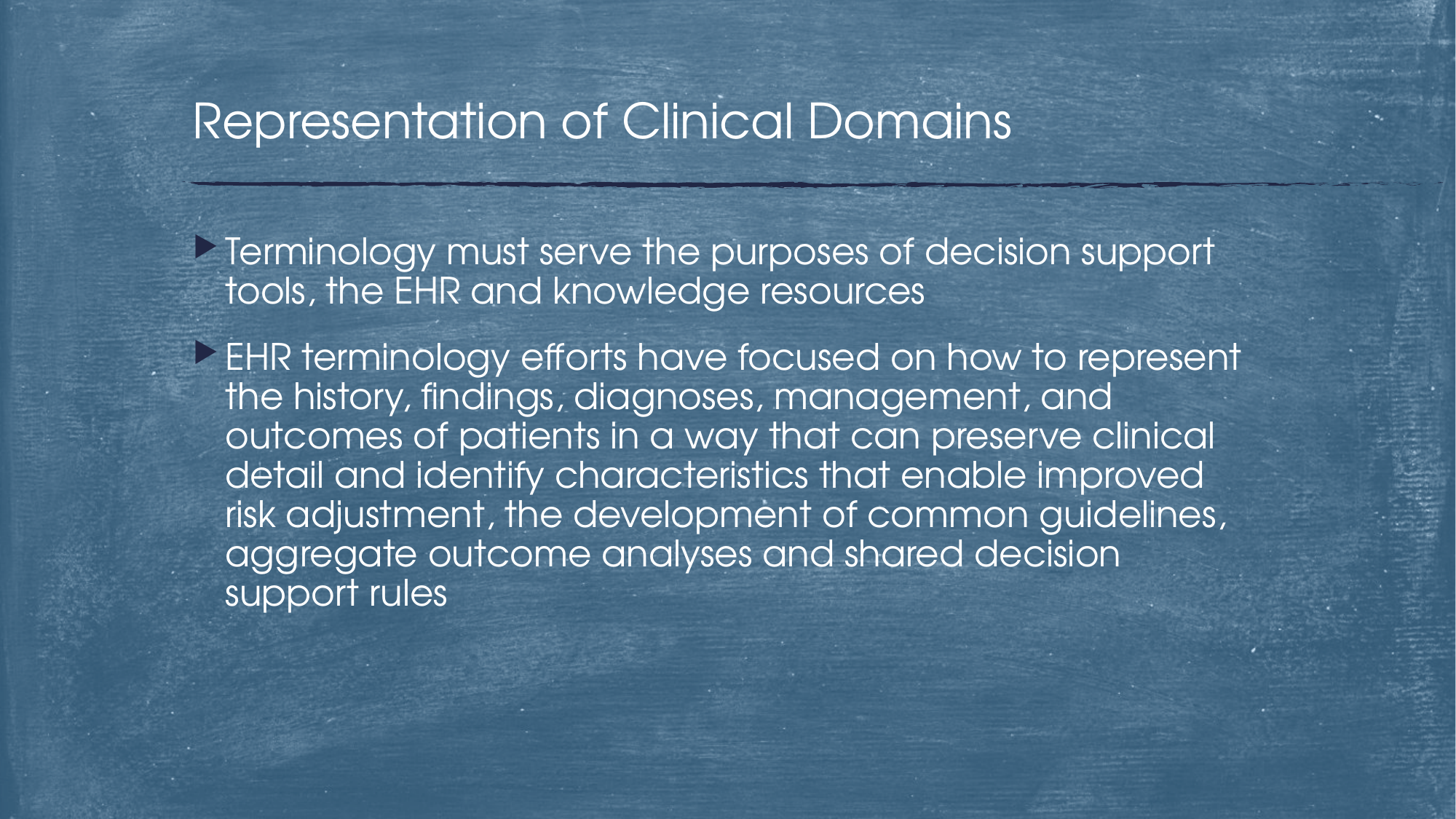

# Representation of Clinical Domains
Terminology must serve the purposes of decision support tools, the EHR and knowledge resources
EHR terminology efforts have focused on how to represent the history, findings, diagnoses, management, and outcomes of patients in a way that can preserve clinical detail and identify characteristics that enable improved risk adjustment, the development of common guidelines, aggregate outcome analyses and shared decision support rules